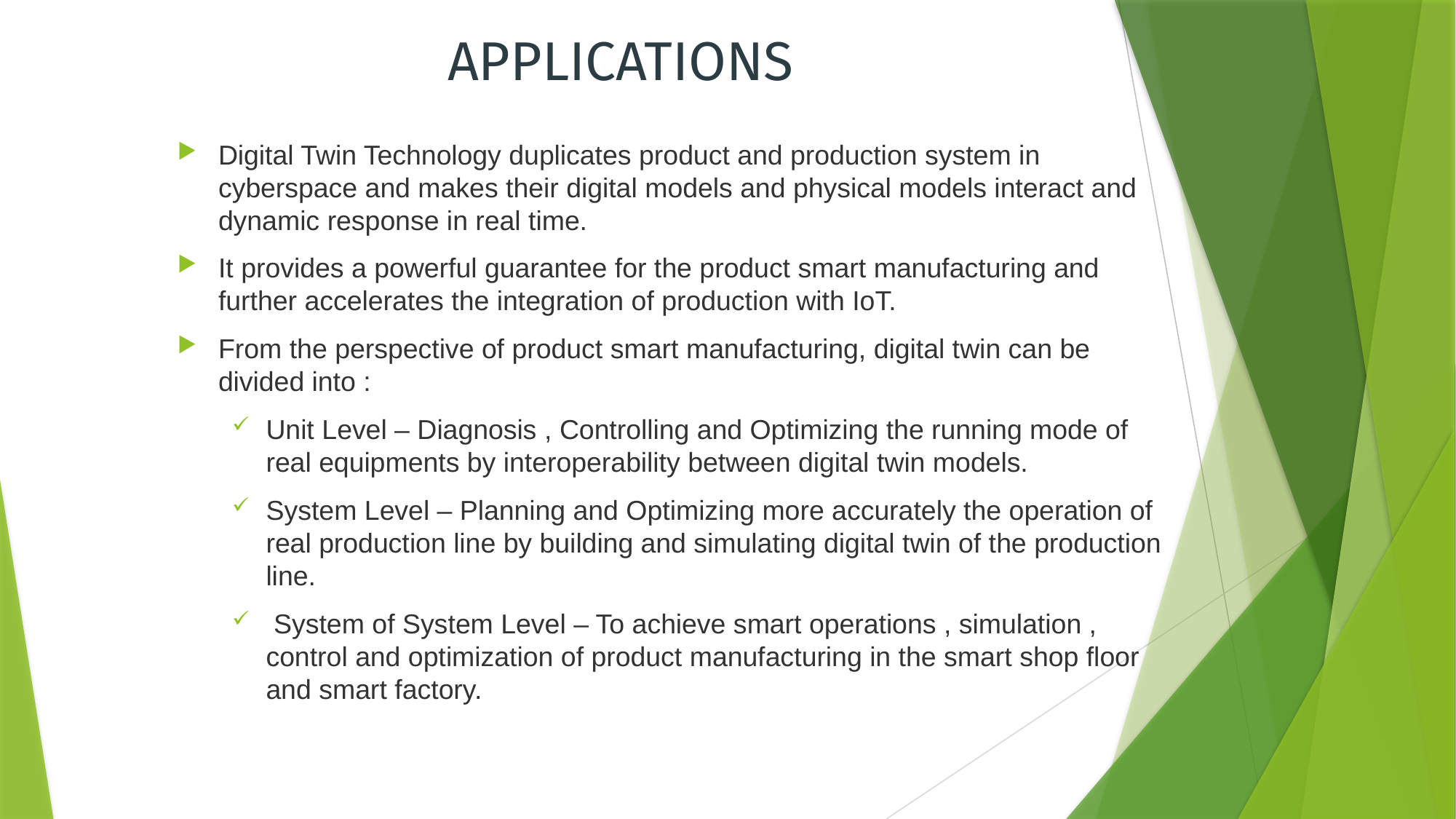

# APPLICATIONS
Digital Twin Technology duplicates product and production system in cyberspace and makes their digital models and physical models interact and dynamic response in real time.
It provides a powerful guarantee for the product smart manufacturing and further accelerates the integration of production with IoT.
From the perspective of product smart manufacturing, digital twin can be divided into :
Unit Level – Diagnosis , Controlling and Optimizing the running mode of real equipments by interoperability between digital twin models.
System Level – Planning and Optimizing more accurately the operation of real production line by building and simulating digital twin of the production line.
 System of System Level – To achieve smart operations , simulation , control and optimization of product manufacturing in the smart shop floor and smart factory.